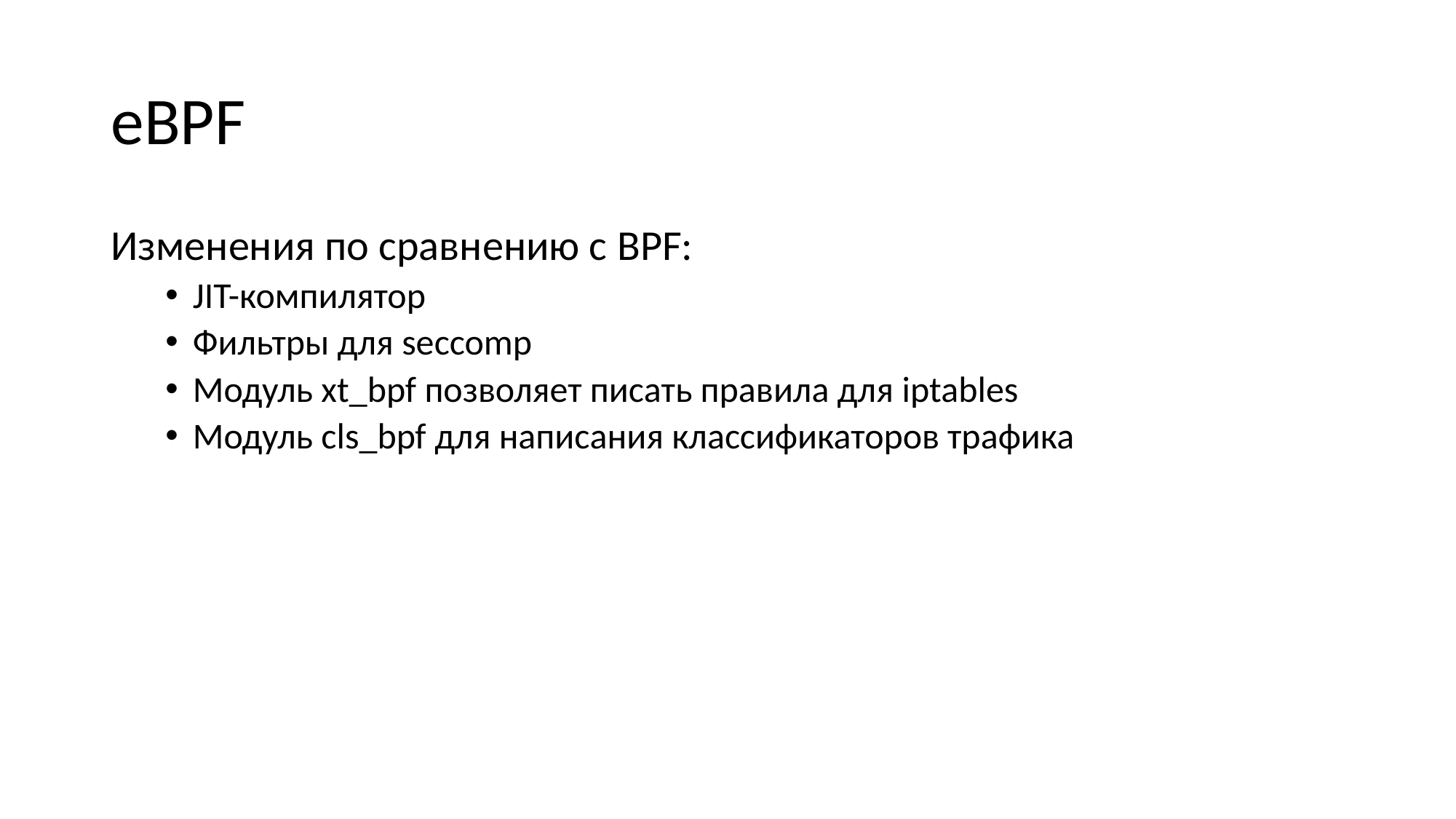

# eBPF
Изменения по сравнению с BPF:
JIT-компилятор
Фильтры для seccomp
Модуль xt_bpf позволяет писать правила для iptables
Модуль cls_bpf для написания классификаторов трафика